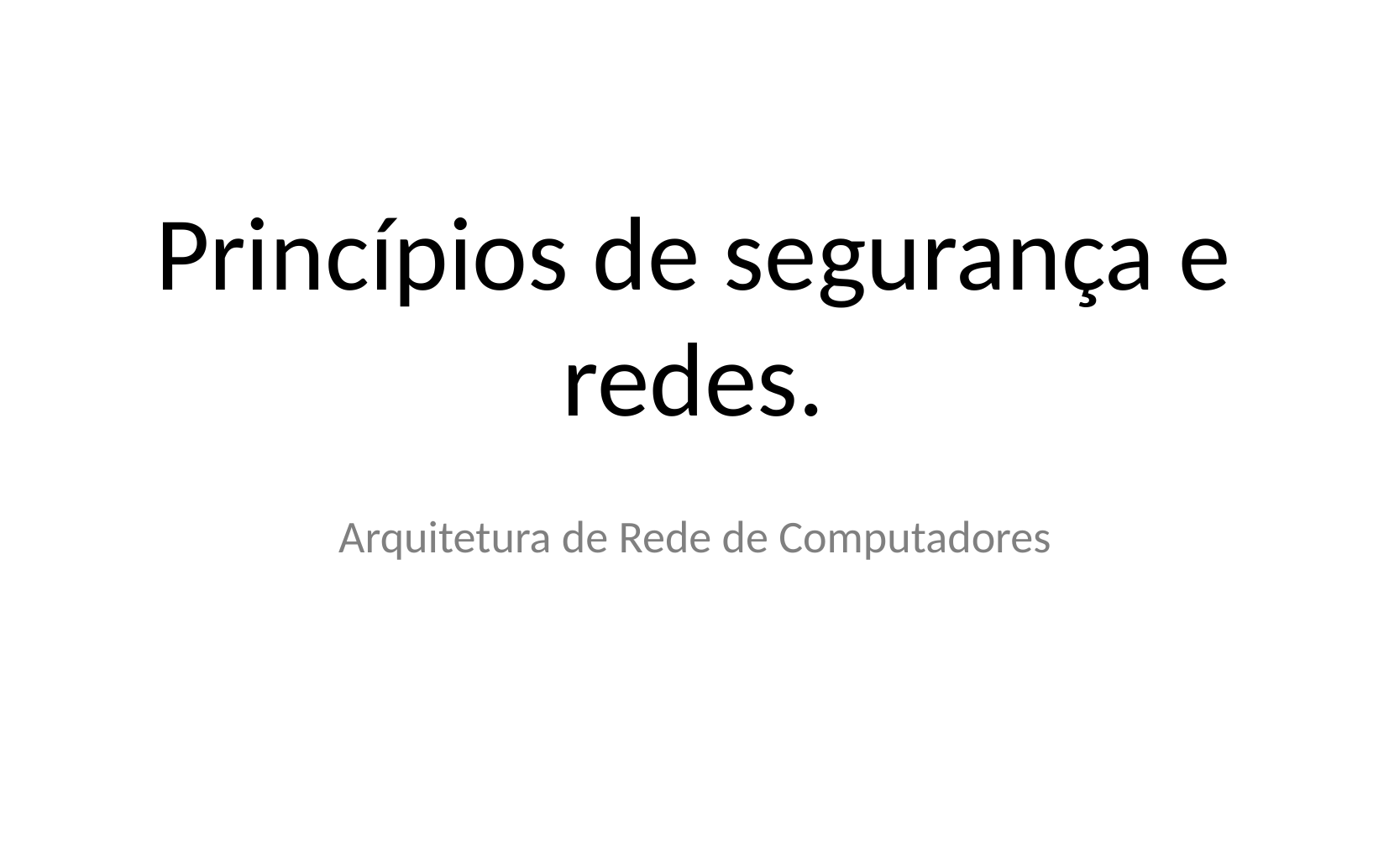

Princípios de segurança e redes.
Arquitetura de Rede de Computadores